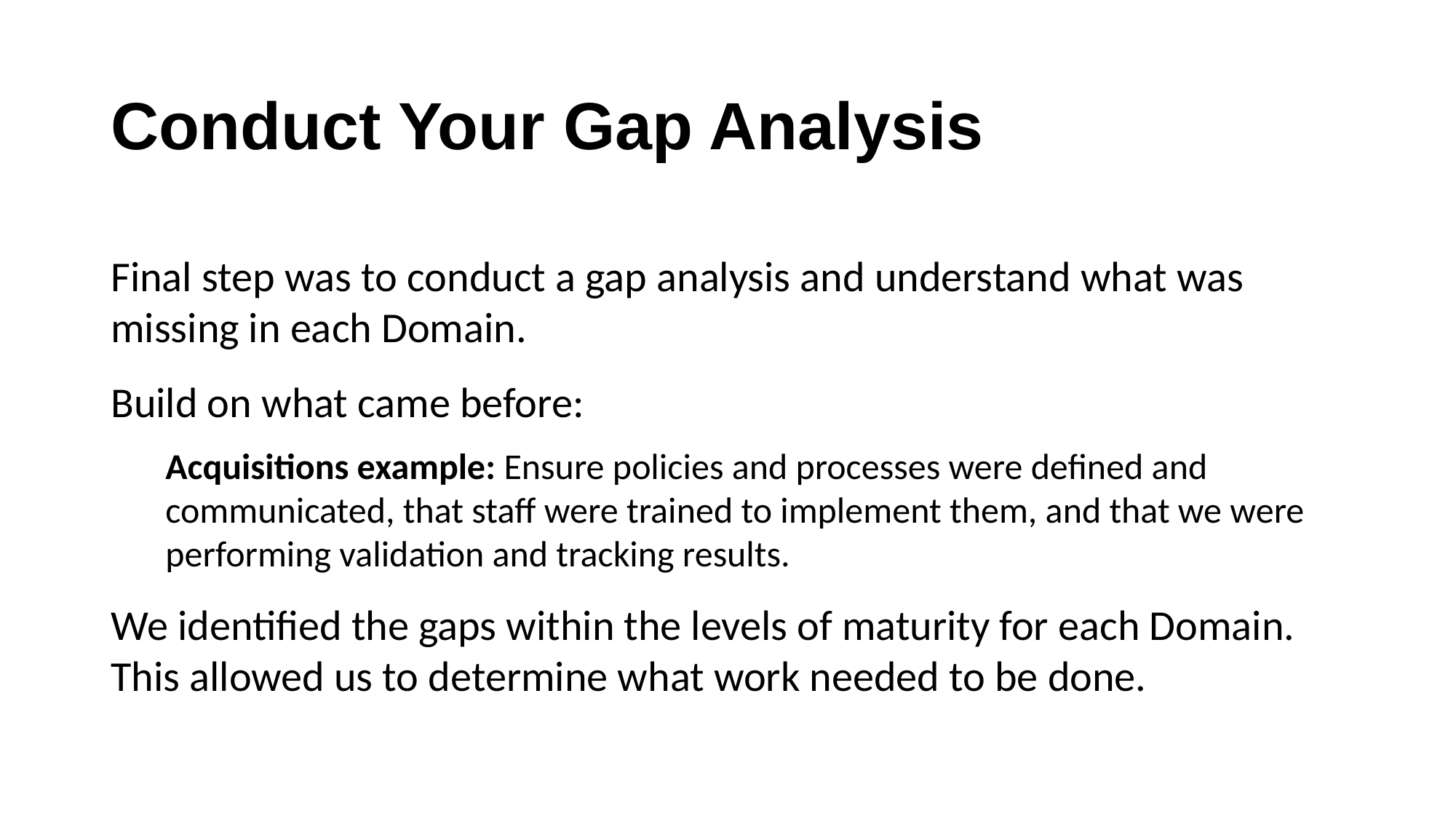

# Conduct Your Gap Analysis
Final step was to conduct a gap analysis and understand what was missing in each Domain.
Build on what came before:
Acquisitions example: Ensure policies and processes were defined and communicated, that staff were trained to implement them, and that we were performing validation and tracking results.
We identified the gaps within the levels of maturity for each Domain. This allowed us to determine what work needed to be done.